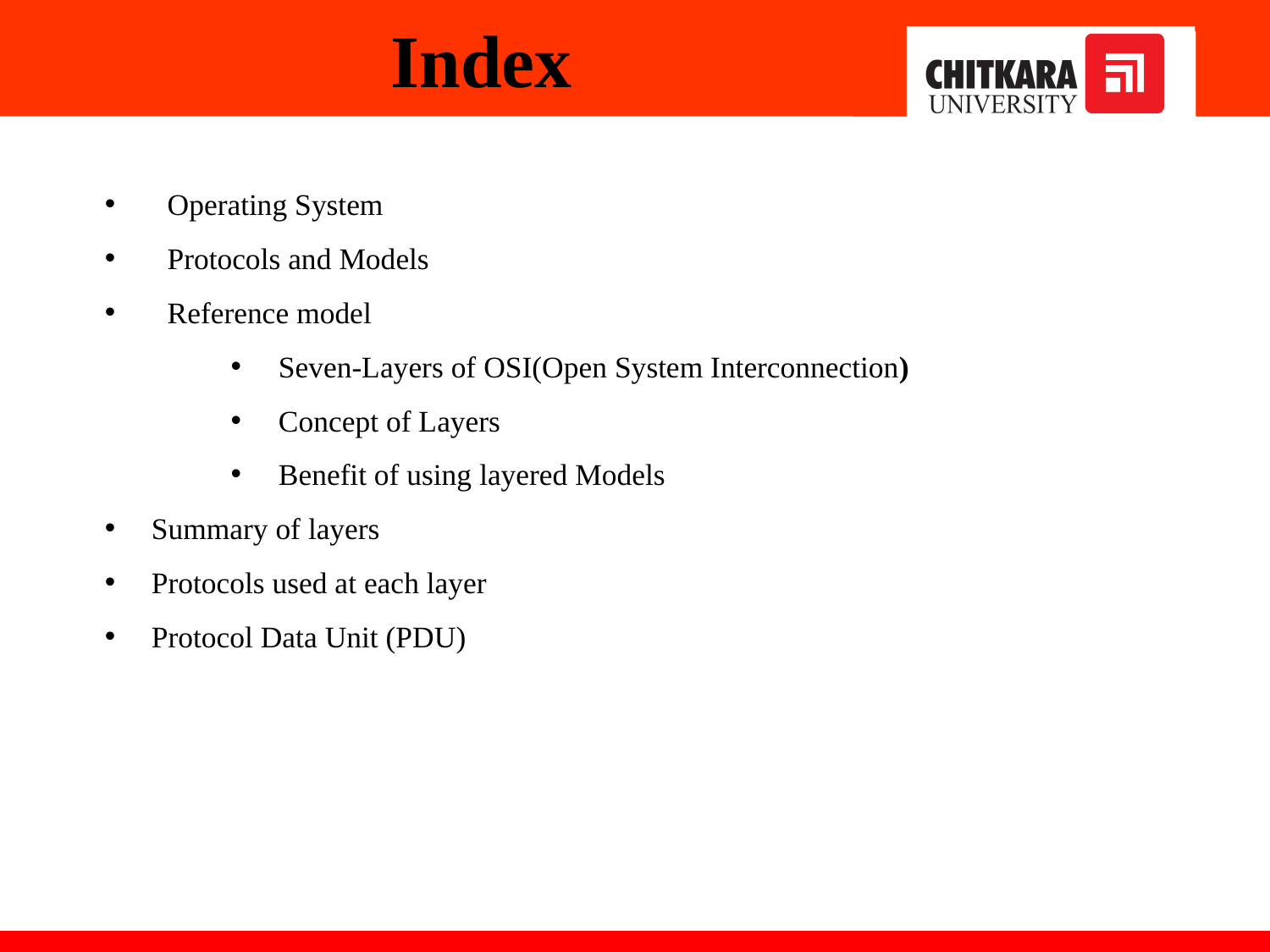

Index

Operating System
Protocols and Models
Reference model
Seven-Layers of OSI(Open System Interconnection)
Concept of Layers
Benefit of using layered Models
Summary of layers
Protocols used at each layer
Protocol Data Unit (PDU)